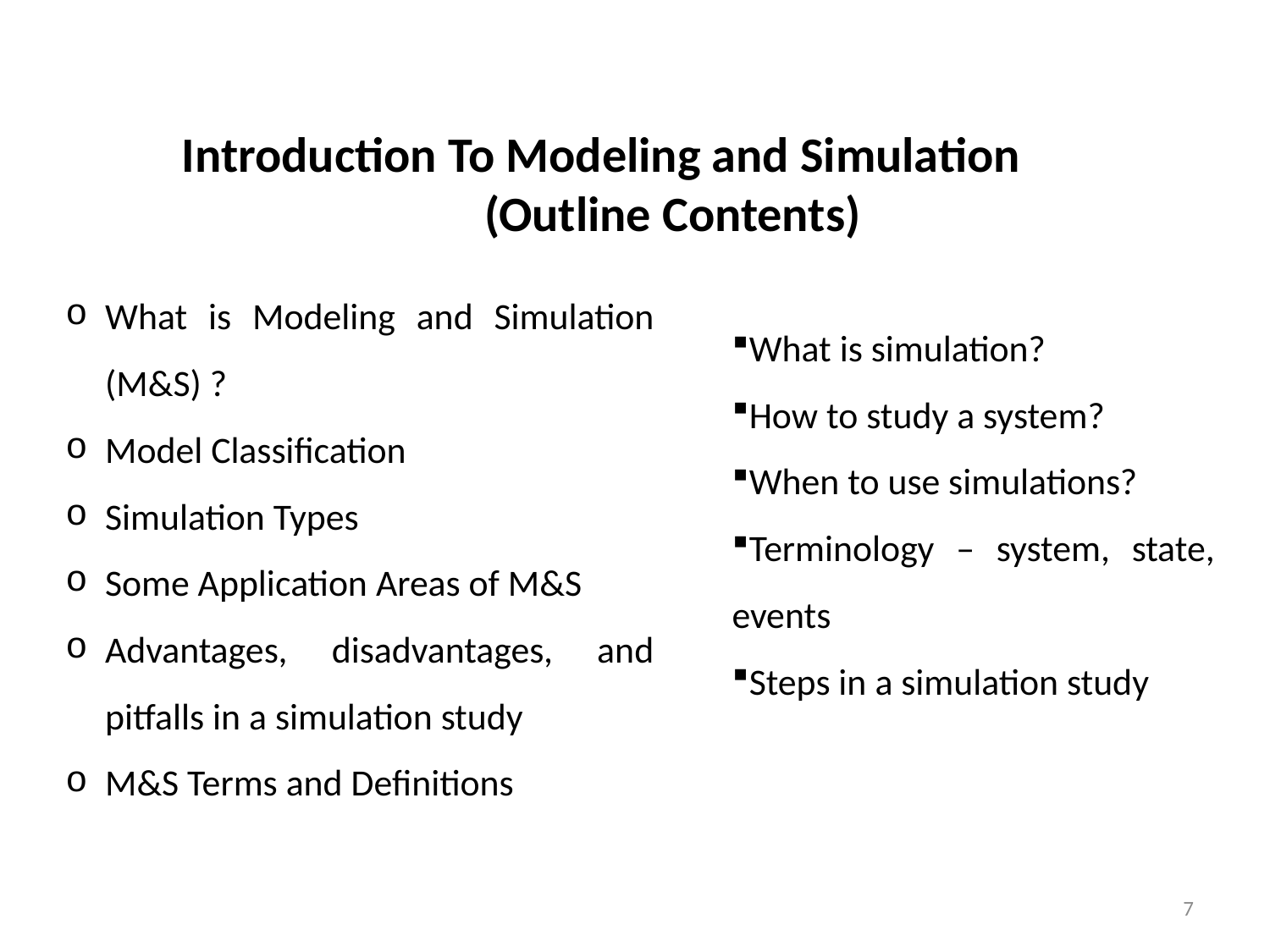

#
Introduction To Modeling and Simulation
                           (Outline Contents)
What is Modeling and Simulation (M&S) ?
Model Classification
Simulation Types
Some Application Areas of M&S
Advantages, disadvantages, and pitfalls in a simulation study
M&S Terms and Definitions

What is simulation?
How to study a system?
When to use simulations?
Terminology – system, state, events
Steps in a simulation study

7